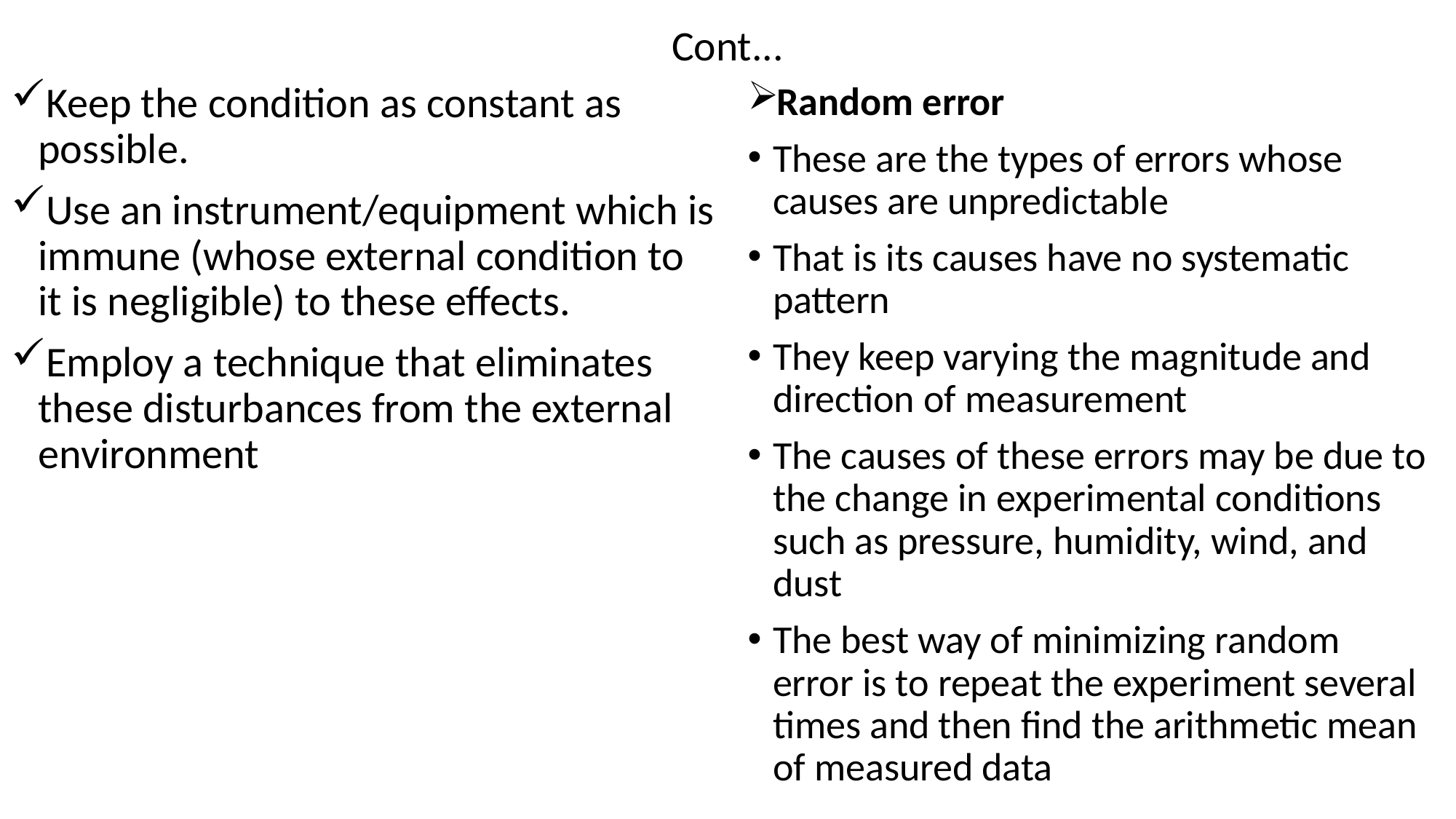

# Cont...
Random error
These are the types of errors whose causes are unpredictable
That is its causes have no systematic pattern
They keep varying the magnitude and direction of measurement
The causes of these errors may be due to the change in experimental conditions such as pressure, humidity, wind, and dust
The best way of minimizing random error is to repeat the experiment several times and then find the arithmetic mean of measured data
Keep the condition as constant as possible.
Use an instrument/equipment which is immune (whose external condition to it is negligible) to these effects.
Employ a technique that eliminates these disturbances from the external environment